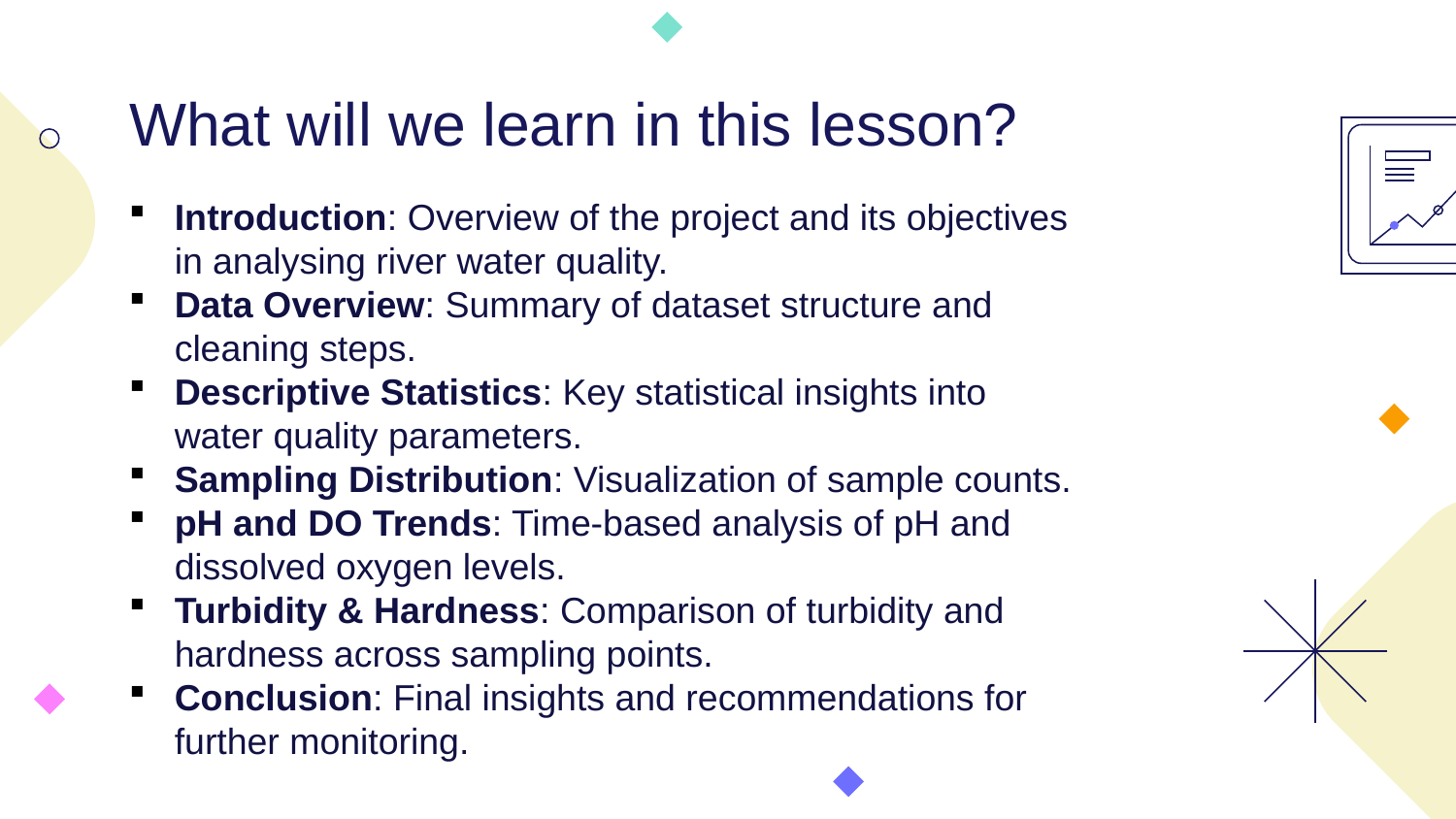

# What will we learn in this lesson?

Introduction: Overview of the project and its objectives in analysing river water quality.
Data Overview: Summary of dataset structure and cleaning steps.
Descriptive Statistics: Key statistical insights into water quality parameters.
Sampling Distribution: Visualization of sample counts.
pH and DO Trends: Time-based analysis of pH and dissolved oxygen levels.
Turbidity & Hardness: Comparison of turbidity and hardness across sampling points.
Conclusion: Final insights and recommendations for further monitoring.